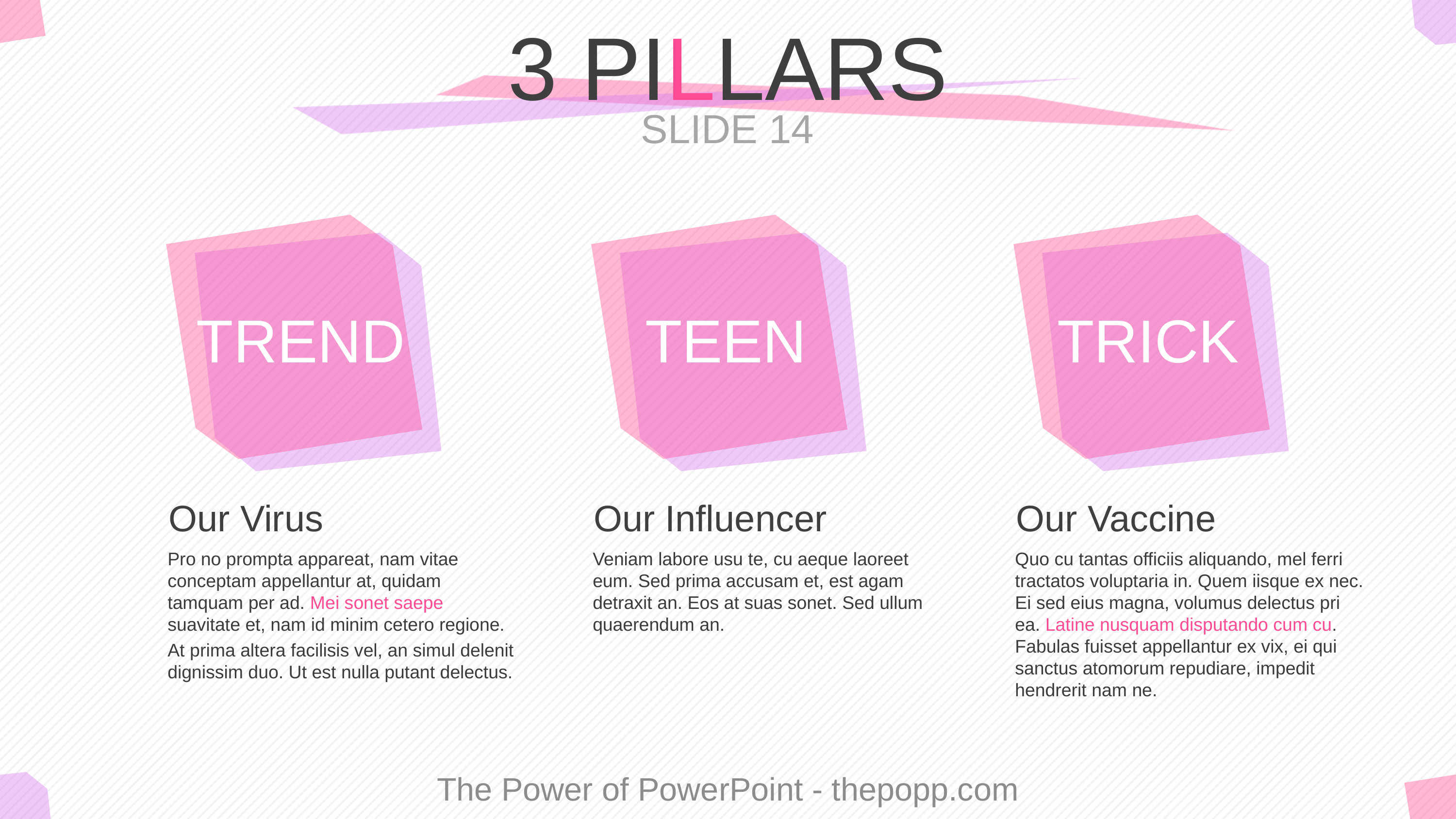

# 3 PILLARS
SLIDE 14
TREND
TEEN
TRICK
Our Virus
Our Influencer
Our Vaccine
Pro no prompta appareat, nam vitae conceptam appellantur at, quidam tamquam per ad. Mei sonet saepe suavitate et, nam id minim cetero regione.
At prima altera facilisis vel, an simul delenit dignissim duo. Ut est nulla putant delectus.
Veniam labore usu te, cu aeque laoreet eum. Sed prima accusam et, est agam detraxit an. Eos at suas sonet. Sed ullum quaerendum an.

Quo cu tantas officiis aliquando, mel ferri tractatos voluptaria in. Quem iisque ex nec. Ei sed eius magna, volumus delectus pri ea. Latine nusquam disputando cum cu. Fabulas fuisset appellantur ex vix, ei qui sanctus atomorum repudiare, impedit hendrerit nam ne.